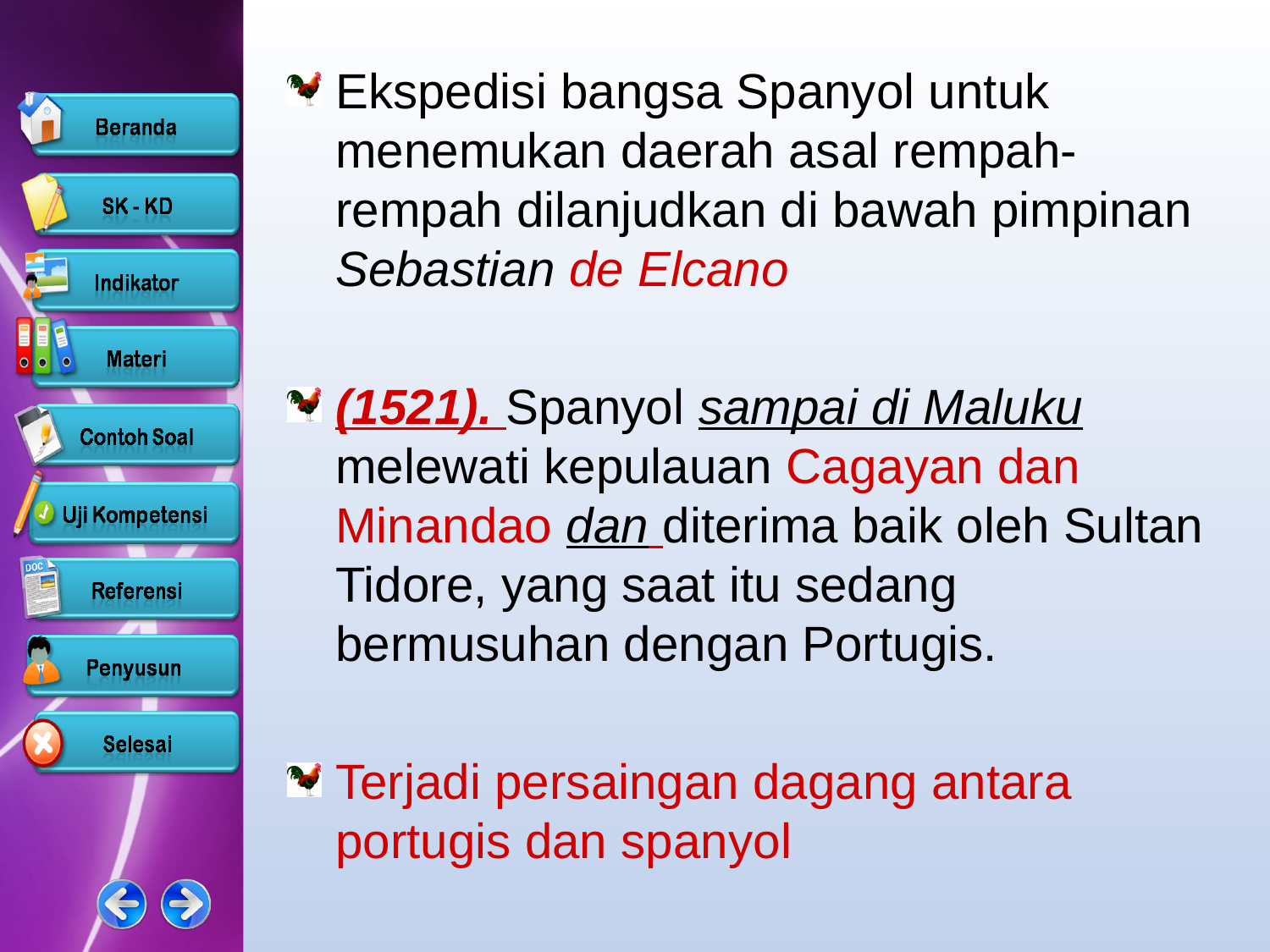

Ekspedisi bangsa Spanyol untuk menemukan daerah asal rempah-rempah dilanjudkan di bawah pimpinan Sebastian de Elcano

(1521). Spanyol sampai di Maluku melewati kepulauan Cagayan dan Minandao dan diterima baik oleh Sultan Tidore, yang saat itu sedang bermusuhan dengan Portugis.

Terjadi persaingan dagang antara portugis dan spanyol